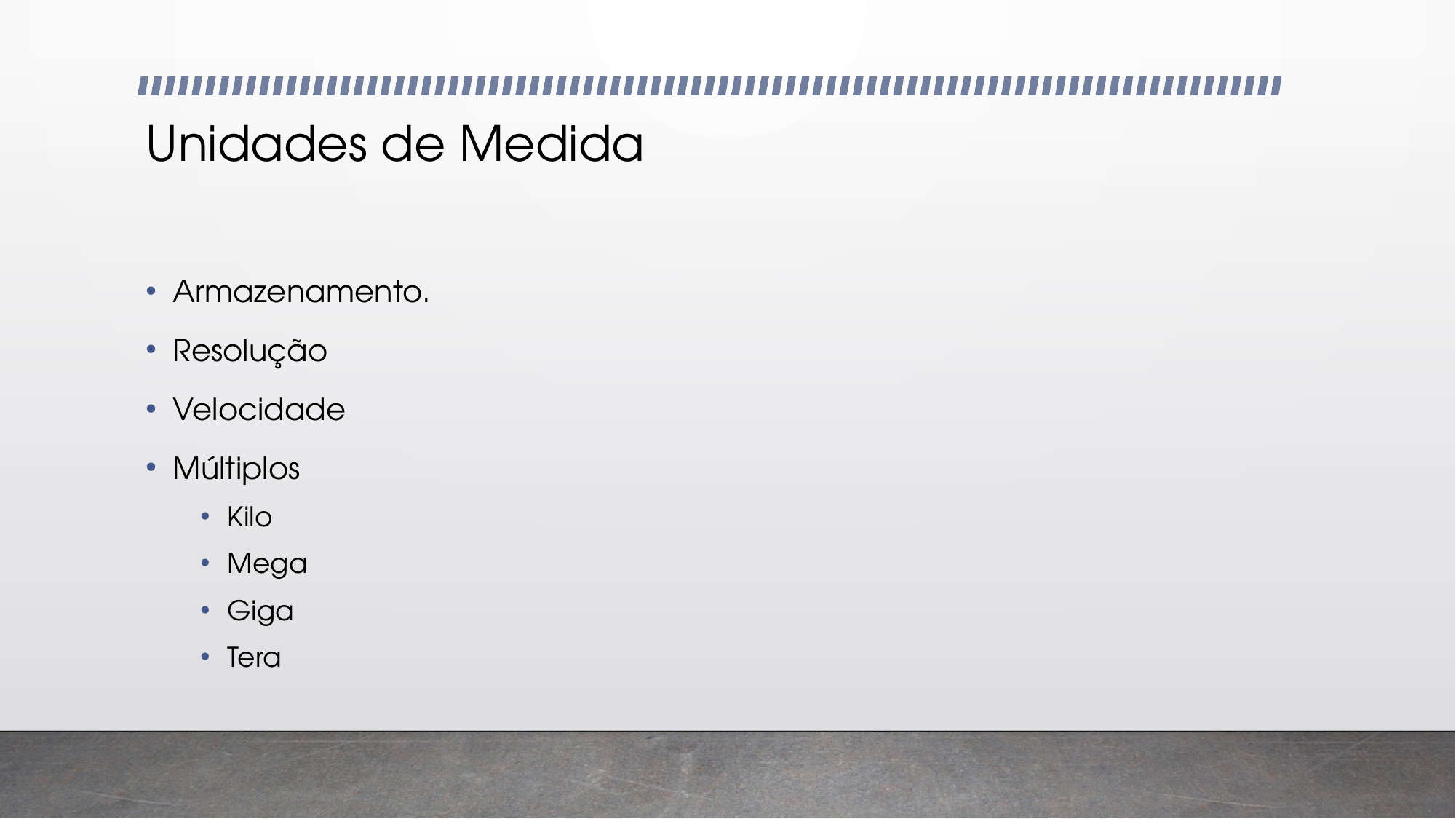

# Unidades de Medida
Armazenamento.
Resolução
Velocidade
Múltiplos
Kilo
Mega
Giga
Tera